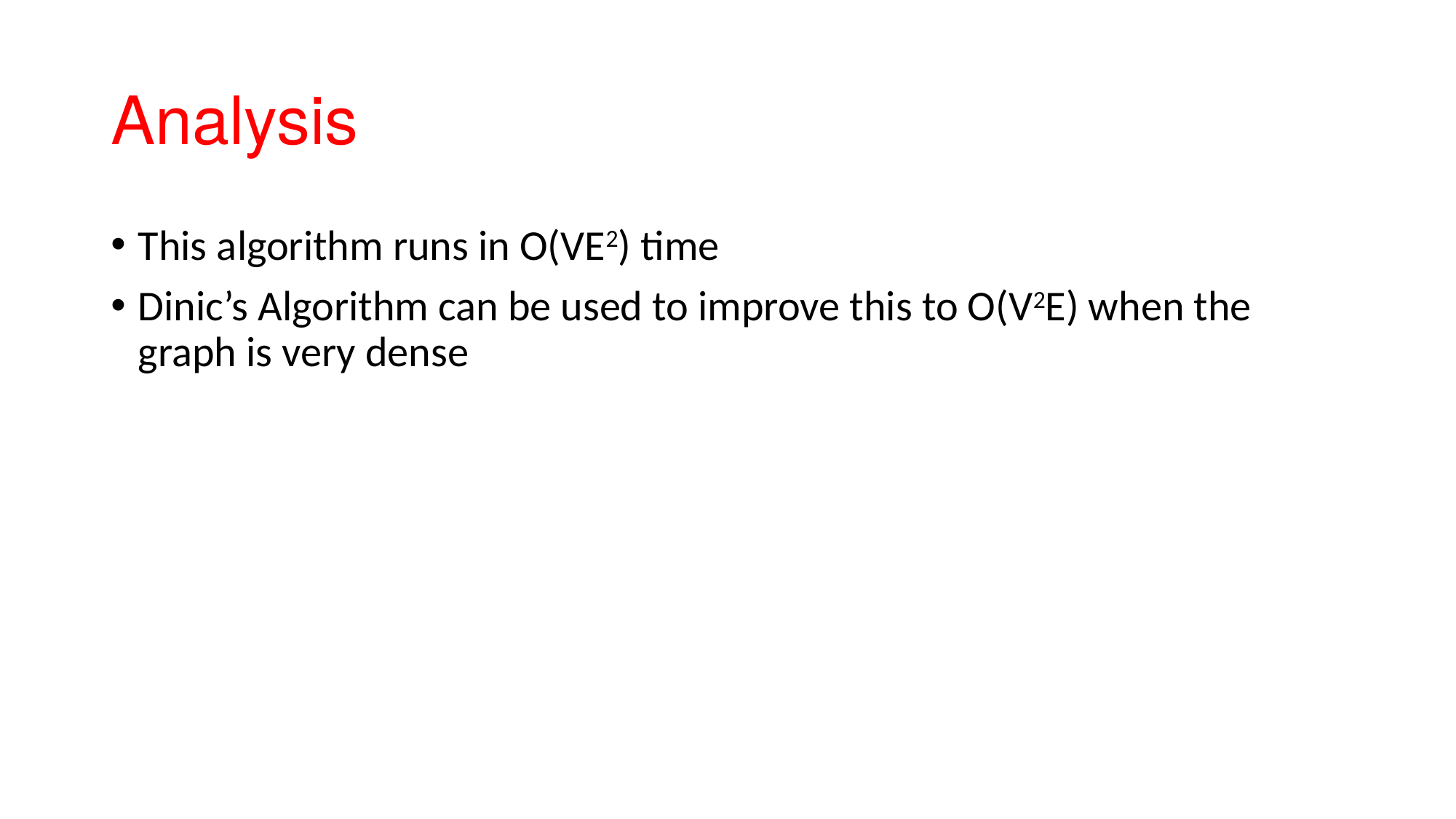

# Analysis
This algorithm runs in O(VE2) time
Dinic’s Algorithm can be used to improve this to O(V2E) when the graph is very dense